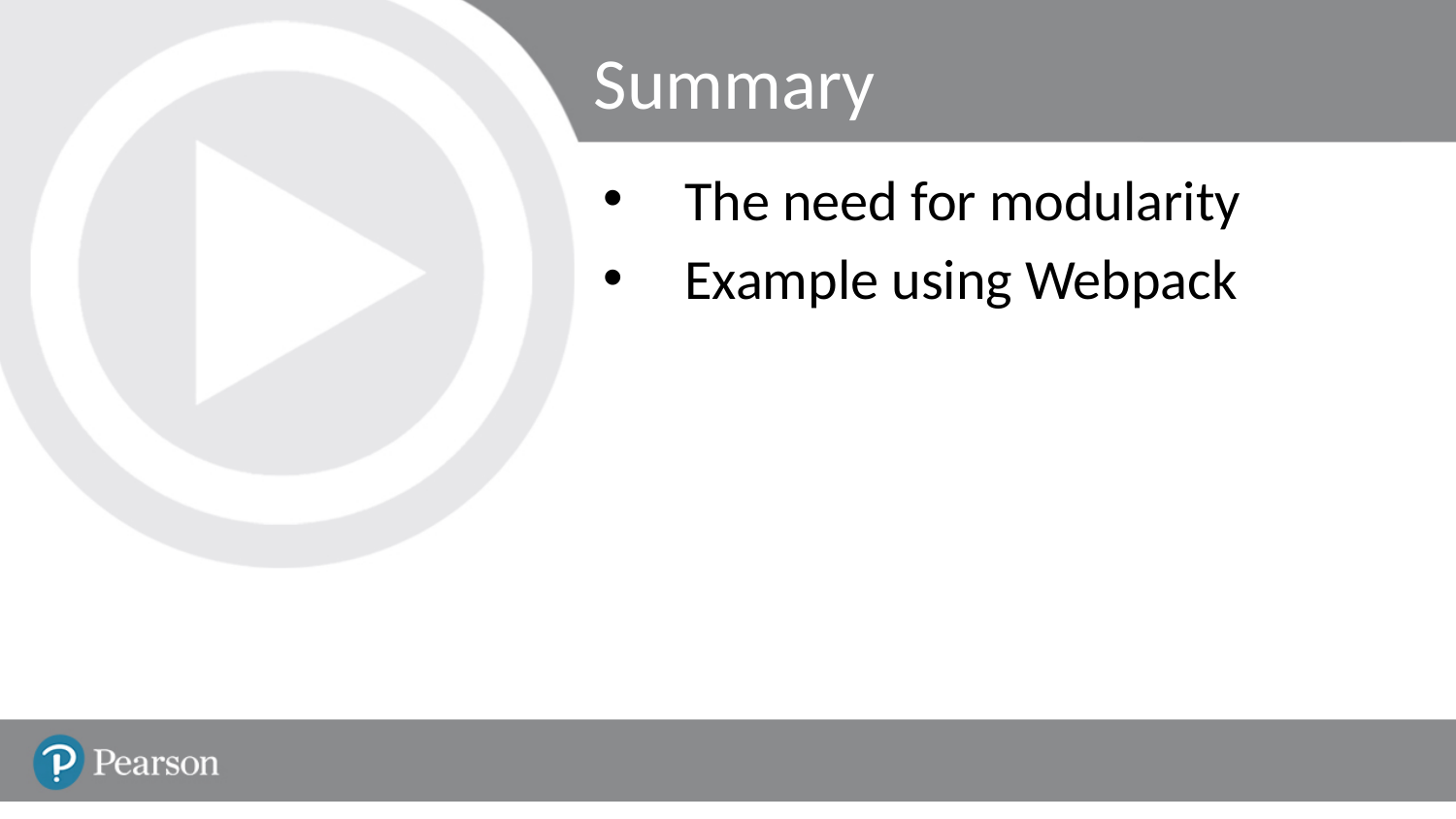

# Summary
The need for modularity
Example using Webpack